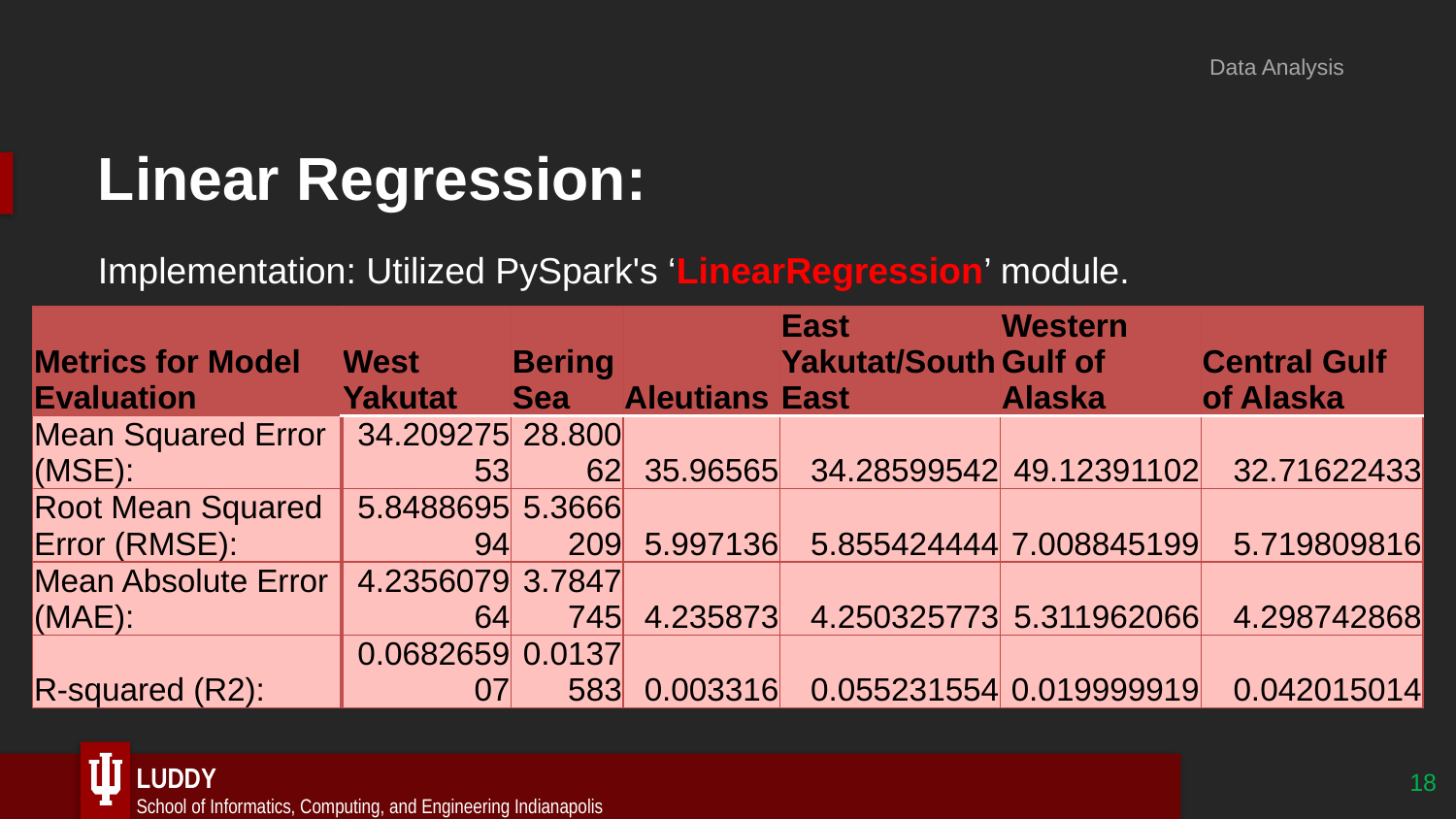

Data Analysis
# Linear Regression:
Implementation: Utilized PySpark's ‘LinearRegression’ module.
| Metrics for Model Evaluation | West Yakutat | Bering Sea | Aleutians | East Yakutat/SouthEast | Western Gulf of Alaska | Central Gulf of Alaska |
| --- | --- | --- | --- | --- | --- | --- |
| Mean Squared Error (MSE): | 34.20927553 | 28.80062 | 35.96565 | 34.28599542 | 49.12391102 | 32.71622433 |
| Root Mean Squared Error (RMSE): | 5.848869594 | 5.3666209 | 5.997136 | 5.855424444 | 7.008845199 | 5.719809816 |
| Mean Absolute Error (MAE): | 4.235607964 | 3.7847745 | 4.235873 | 4.250325773 | 5.311962066 | 4.298742868 |
| R-squared (R2): | 0.068265907 | 0.0137583 | 0.003316 | 0.055231554 | 0.019999919 | 0.042015014 |